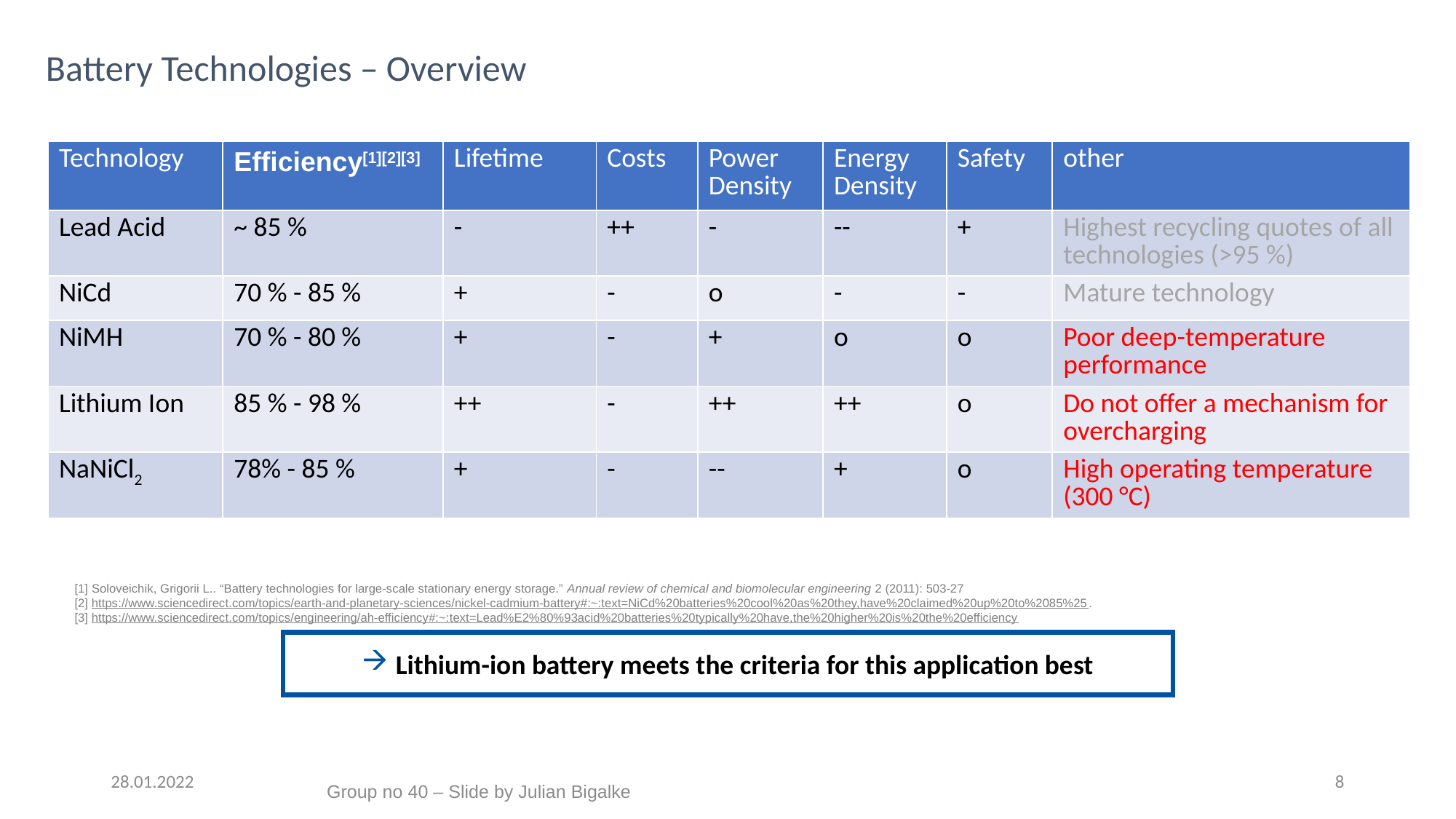

# Battery Technologies – Overview
| Technology | Efficiency[1][2][3] | Lifetime | Costs | Power Density | Energy Density | Safety | other |
| --- | --- | --- | --- | --- | --- | --- | --- |
| Lead Acid | ~ 85 % | - | ++ | - | -- | + | Highest recycling quotes of all technologies (>95 %) |
| NiCd | 70 % - 85 % | + | - | o | - | - | Mature technology |
| NiMH | 70 % - 80 % | + | - | + | o | o | Poor deep-temperature performance |
| Lithium Ion | 85 % - 98 % | ++ | - | ++ | ++ | o | Do not offer a mechanism for overcharging |
| NaNiCl2 | 78% - 85 % | + | - | -- | + | o | High operating temperature (300 °C) |
[1] Soloveichik, Grigorii L.. “Battery technologies for large-scale stationary energy storage.” Annual review of chemical and biomolecular engineering 2 (2011): 503-27
[2] https://www.sciencedirect.com/topics/earth-and-planetary-sciences/nickel-cadmium-battery#:~:text=NiCd%20batteries%20cool%20as%20they,have%20claimed%20up%20to%2085%25.
[3] https://www.sciencedirect.com/topics/engineering/ah-efficiency#:~:text=Lead%E2%80%93acid%20batteries%20typically%20have,the%20higher%20is%20the%20efficiency

Lithium-ion battery meets the criteria for this application best
28.01.2022
8
Group no 40 – Slide by Julian Bigalke